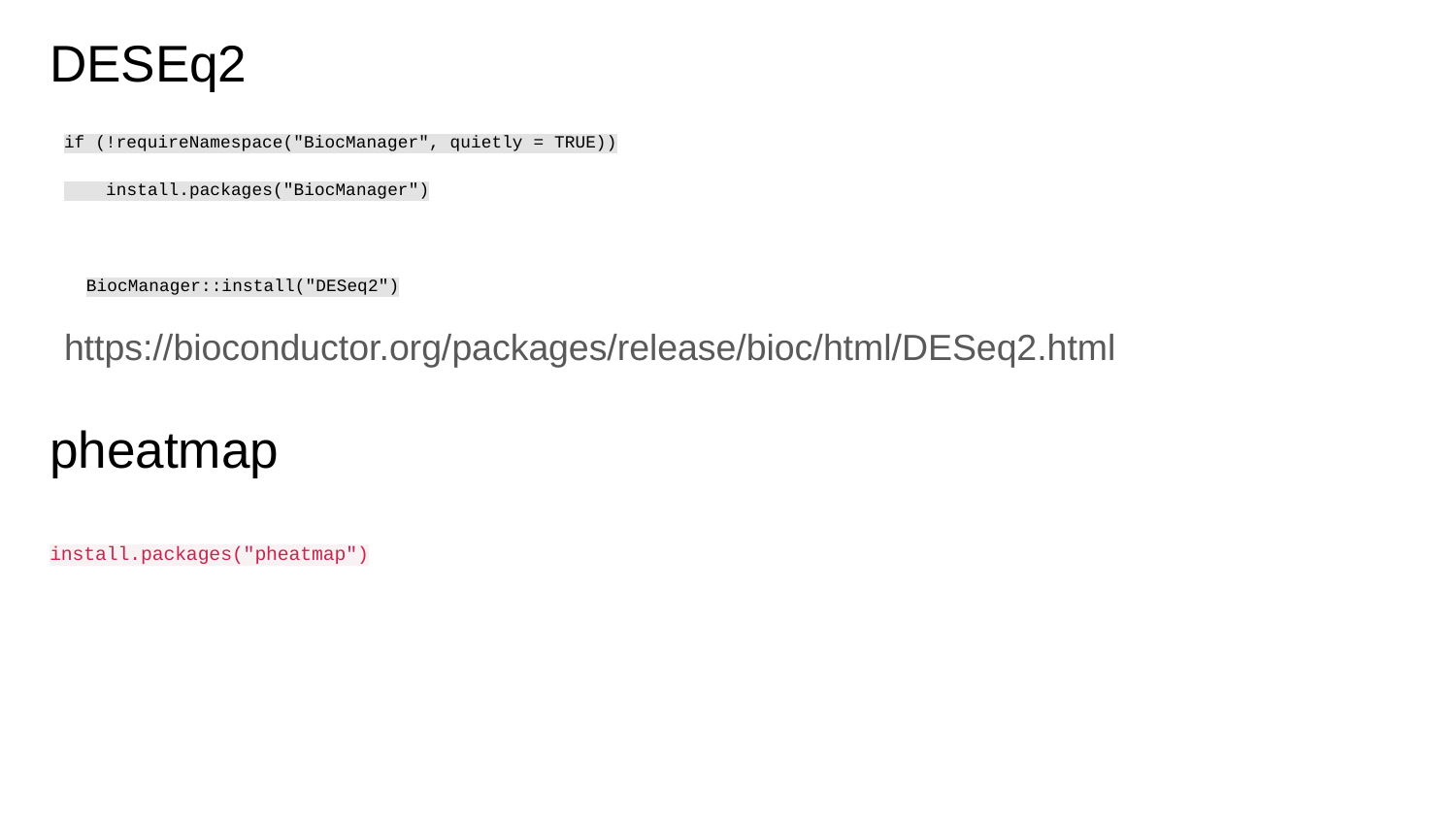

# DESEq2
if (!requireNamespace("BiocManager", quietly = TRUE))
    install.packages("BiocManager")

BiocManager::install("DESeq2")
https://bioconductor.org/packages/release/bioc/html/DESeq2.html
pheatmap
install.packages("pheatmap")